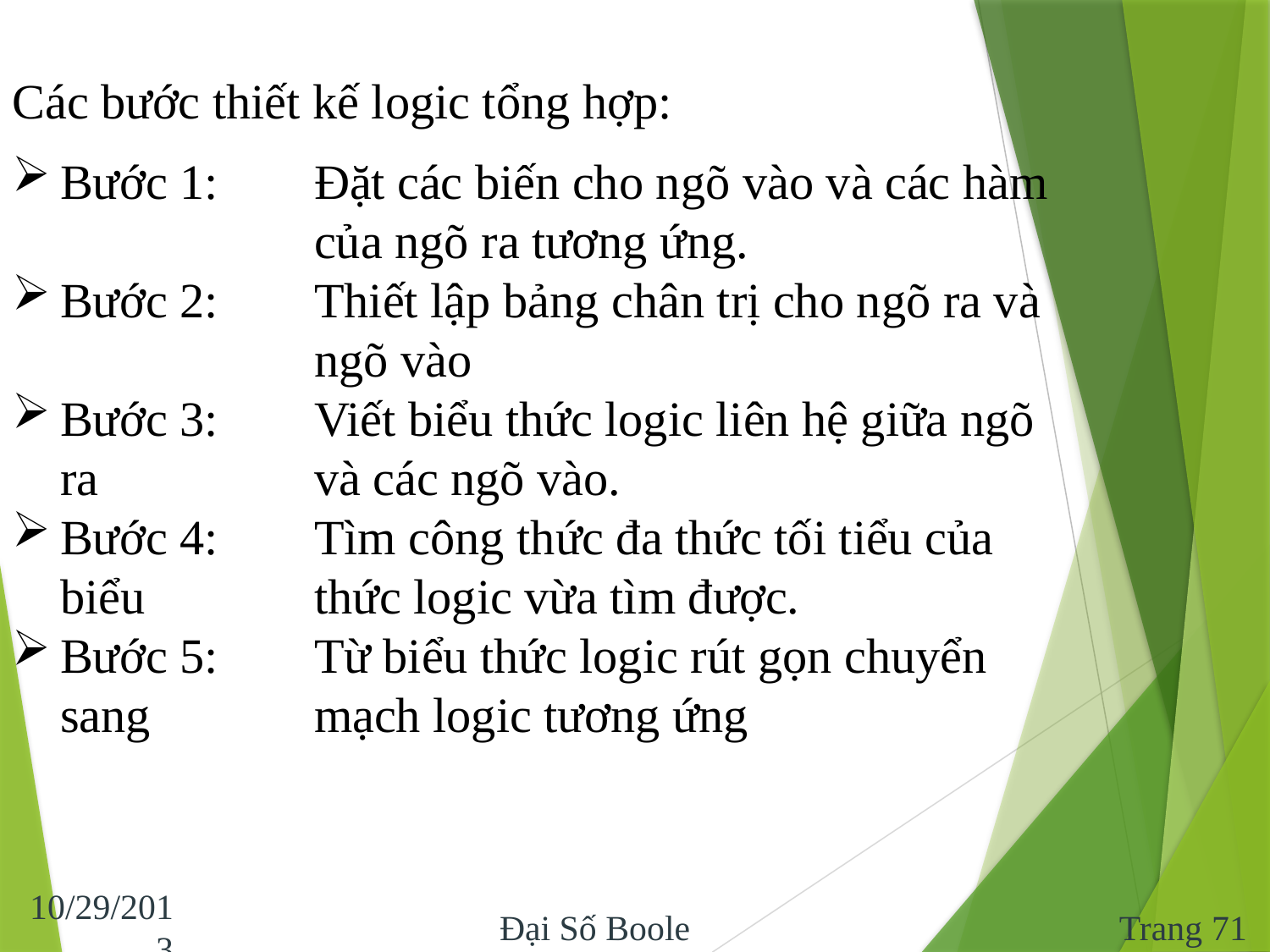

Các bước thiết kế logic tổng hợp:
Bước 1: 	Đặt các biến cho ngõ vào và các hàm 			của ngõ ra tương ứng.
Bước 2: 	Thiết lập bảng chân trị cho ngõ ra và 			ngõ vào
Bước 3: 	Viết biểu thức logic liên hệ giữa ngõ ra 		và các ngõ vào.
Bước 4: 	Tìm công thức đa thức tối tiểu của biểu 		thức logic vừa tìm được.
Bước 5:  	Từ biểu thức logic rút gọn chuyển sang 		mạch logic tương ứng
Trang 71
10/29/2013
Đại Số Boole